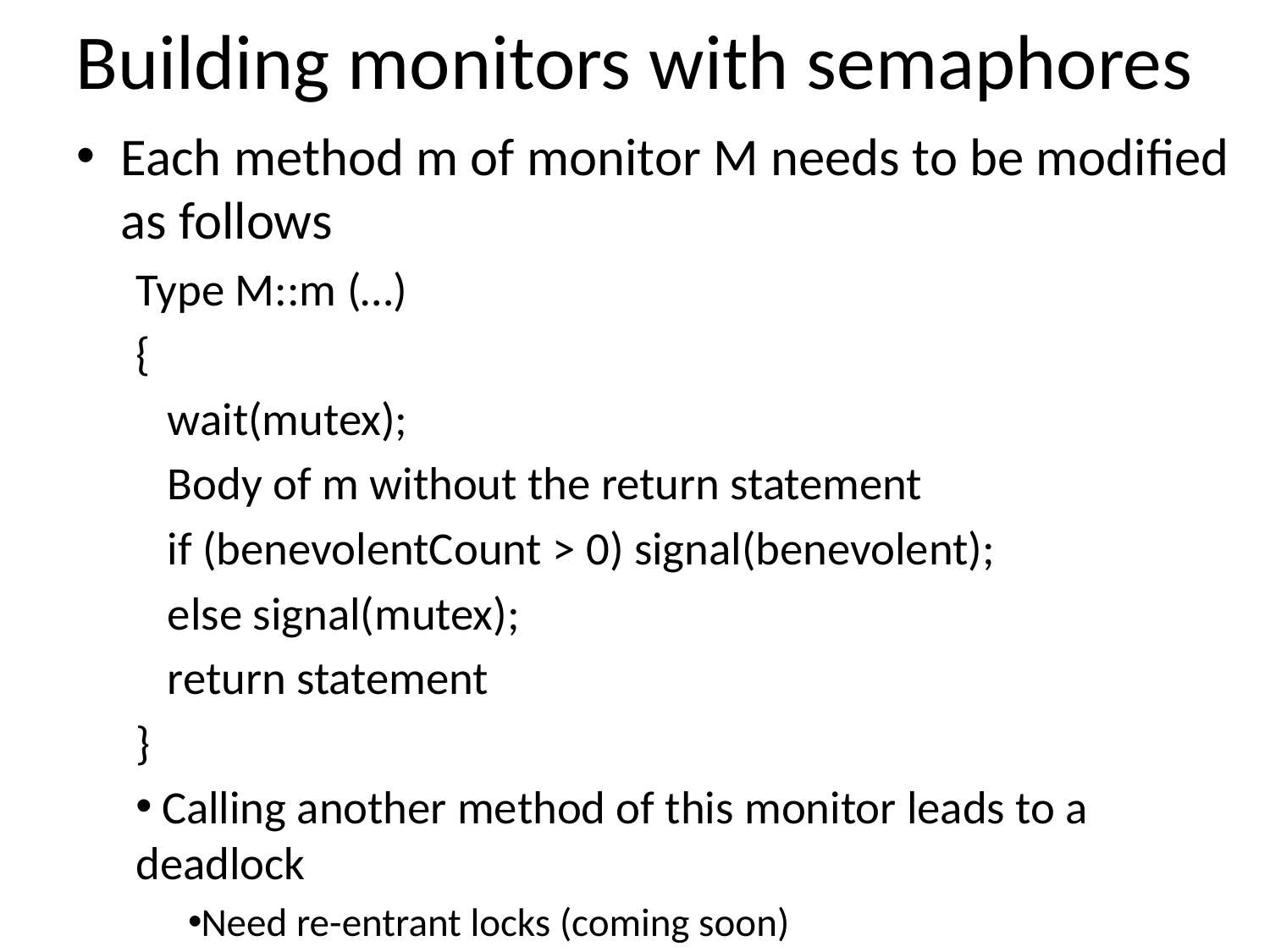

# Building monitors with semaphores
Each method m of monitor M needs to be modified as follows
Type M::m (…)
{
   wait(mutex);
   Body of m without the return statement
   if (benevolentCount > 0) signal(benevolent);
   else signal(mutex);
   return statement
}
 Calling another method of this monitor leads to a deadlock
Need re-entrant locks (coming soon)